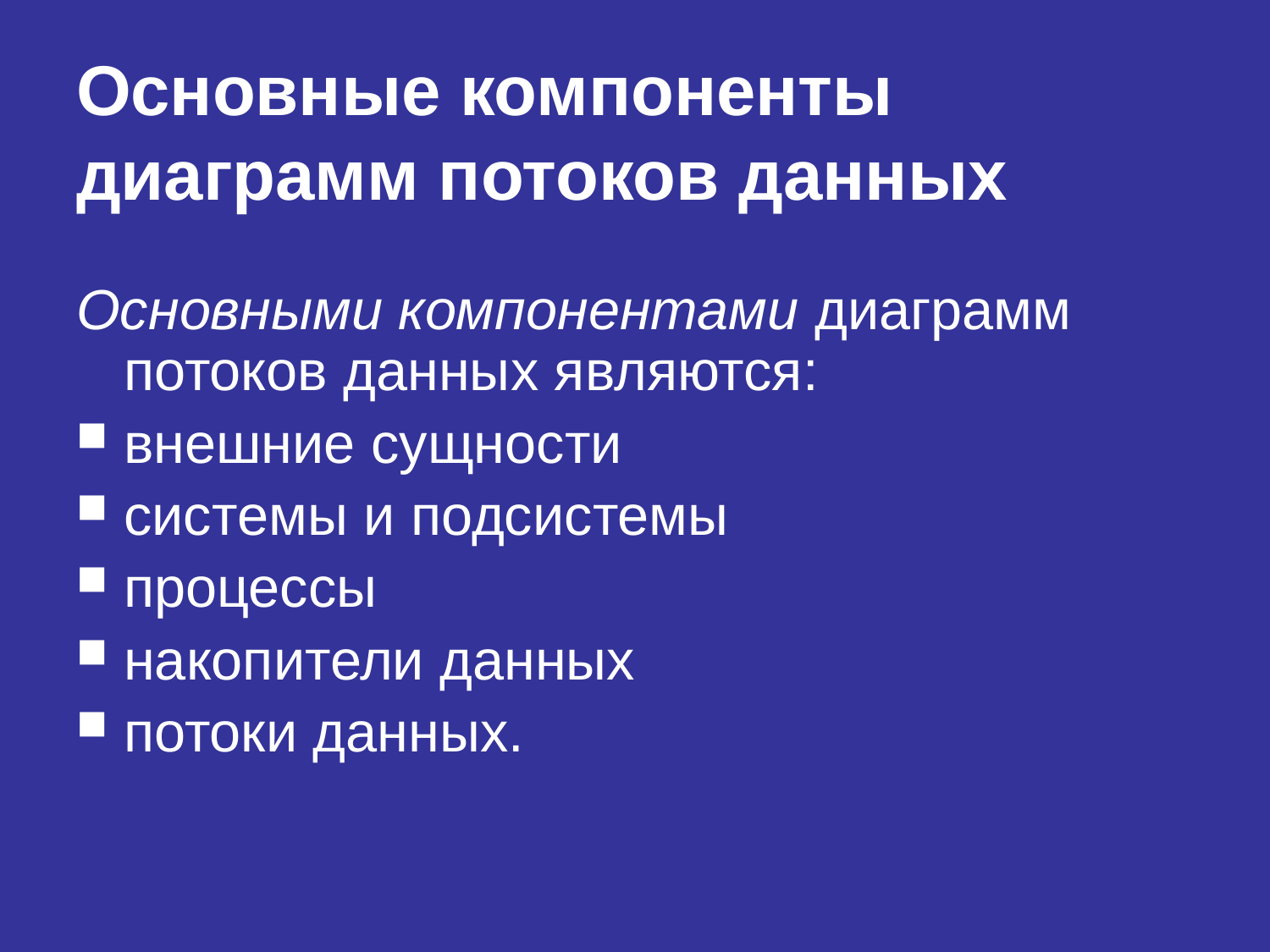

# Основные компоненты диаграмм потоков данных
Основными компонентами диаграмм потоков данных являются:
внешние сущности
системы и подсистемы
процессы
накопители данных
потоки данных.
44